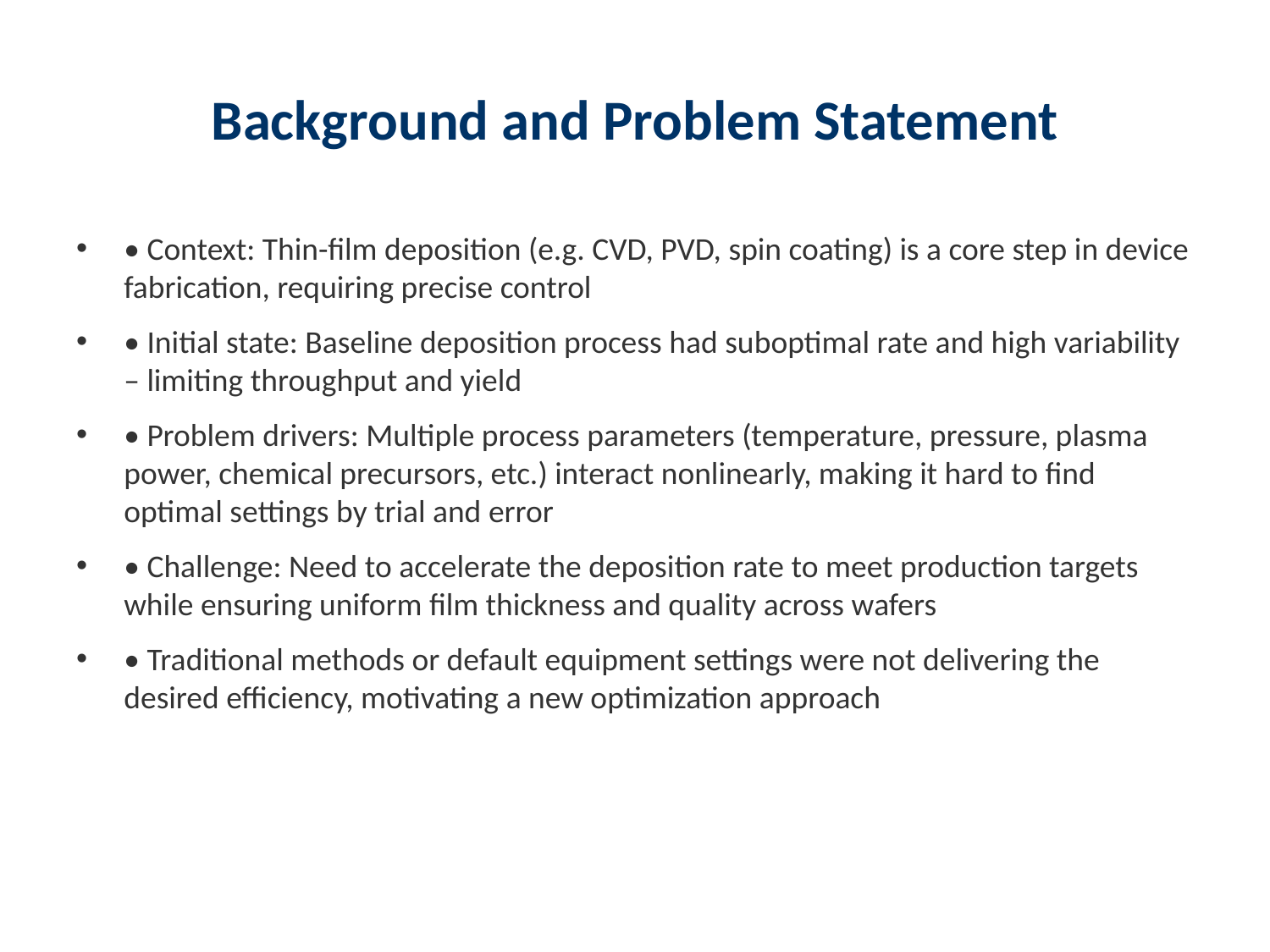

# Background and Problem Statement
• Context: Thin-film deposition (e.g. CVD, PVD, spin coating) is a core step in device fabrication, requiring precise control
• Initial state: Baseline deposition process had suboptimal rate and high variability – limiting throughput and yield
• Problem drivers: Multiple process parameters (temperature, pressure, plasma power, chemical precursors, etc.) interact nonlinearly, making it hard to find optimal settings by trial and error
• Challenge: Need to accelerate the deposition rate to meet production targets while ensuring uniform film thickness and quality across wafers
• Traditional methods or default equipment settings were not delivering the desired efficiency, motivating a new optimization approach